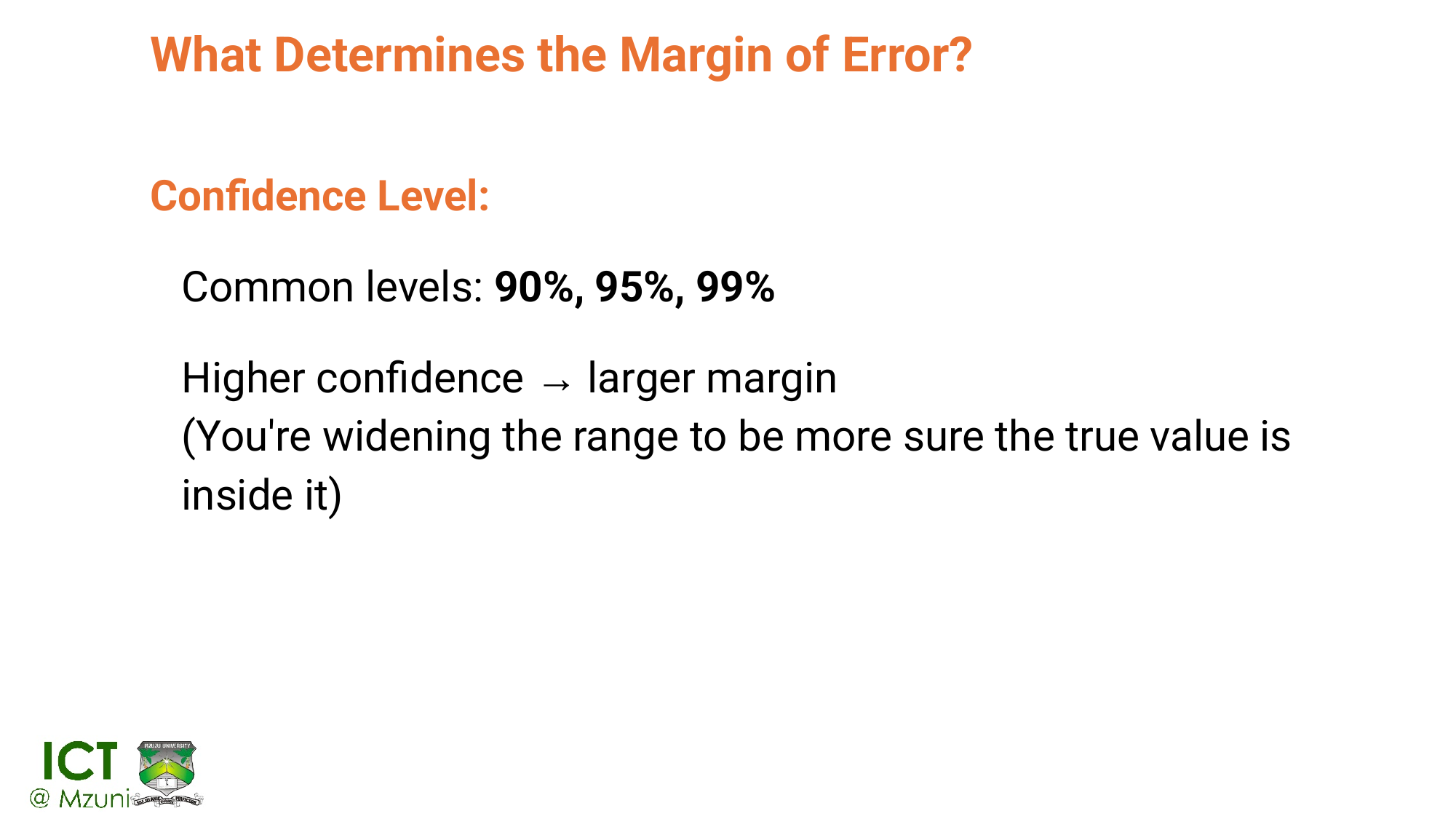

# What Determines the Margin of Error?
Confidence Level:
Common levels: 90%, 95%, 99%
Higher confidence → larger margin
(You're widening the range to be more sure the true value is inside it)